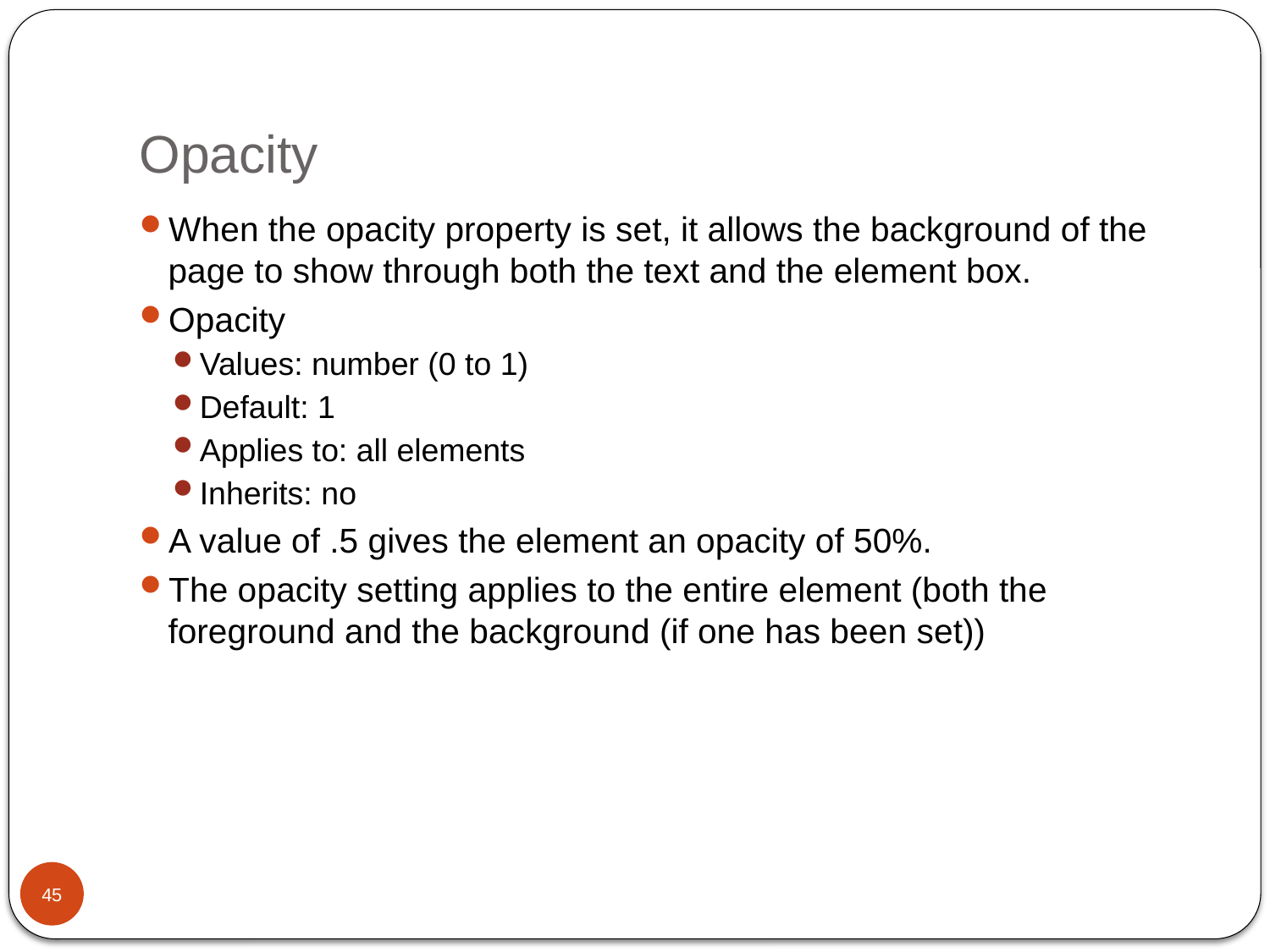

# Opacity
When the opacity property is set, it allows the background of the page to show through both the text and the element box.
Opacity
Values: number (0 to 1)
Default: 1
Applies to: all elements
Inherits: no
A value of .5 gives the element an opacity of 50%.
The opacity setting applies to the entire element (both the foreground and the background (if one has been set))

45